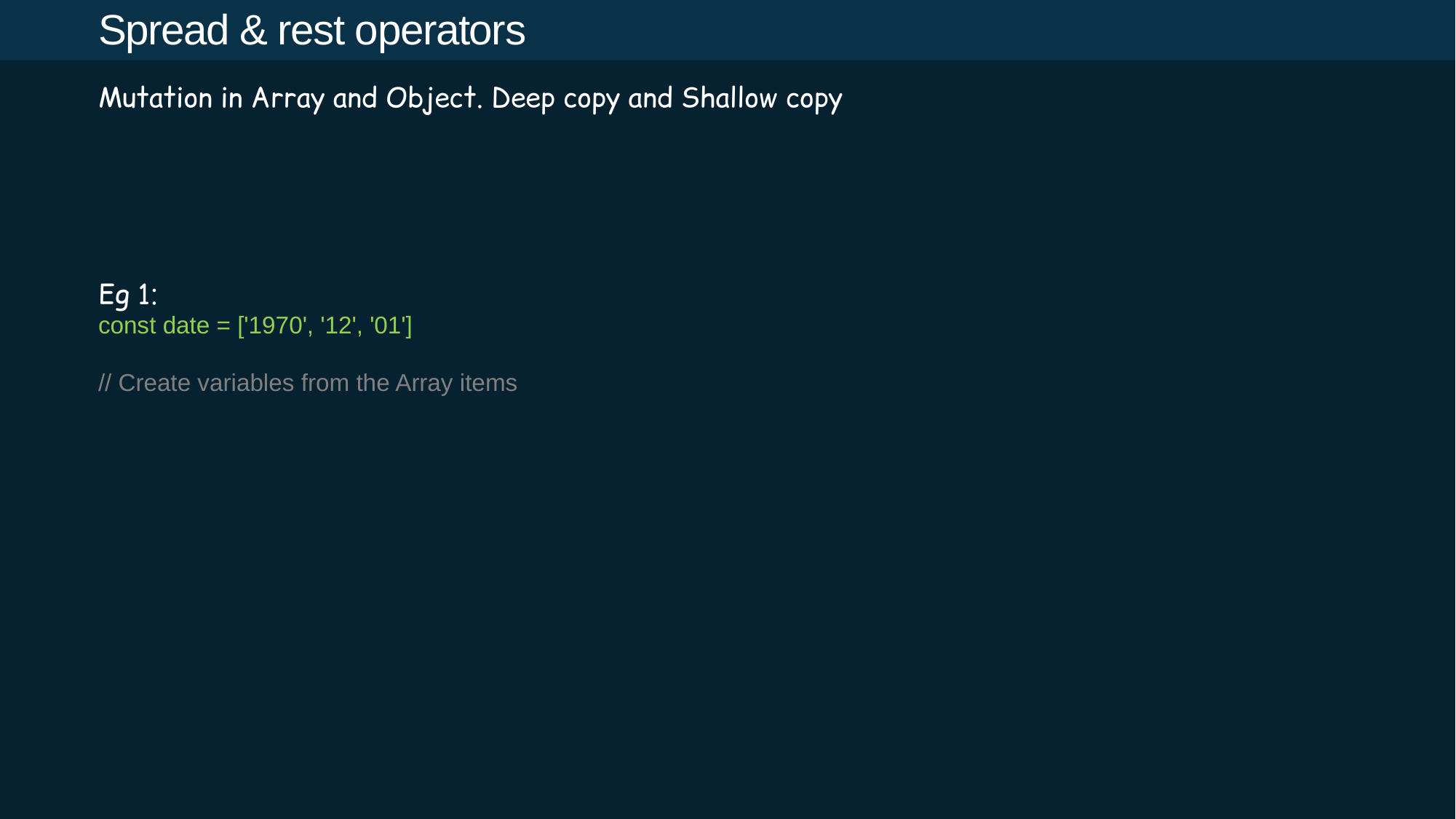

# Spread & rest operators
Mutation in Array and Object. Deep copy and Shallow copy

Eg 1:
const date = ['1970', '12', '01']

// Create variables from the Array items